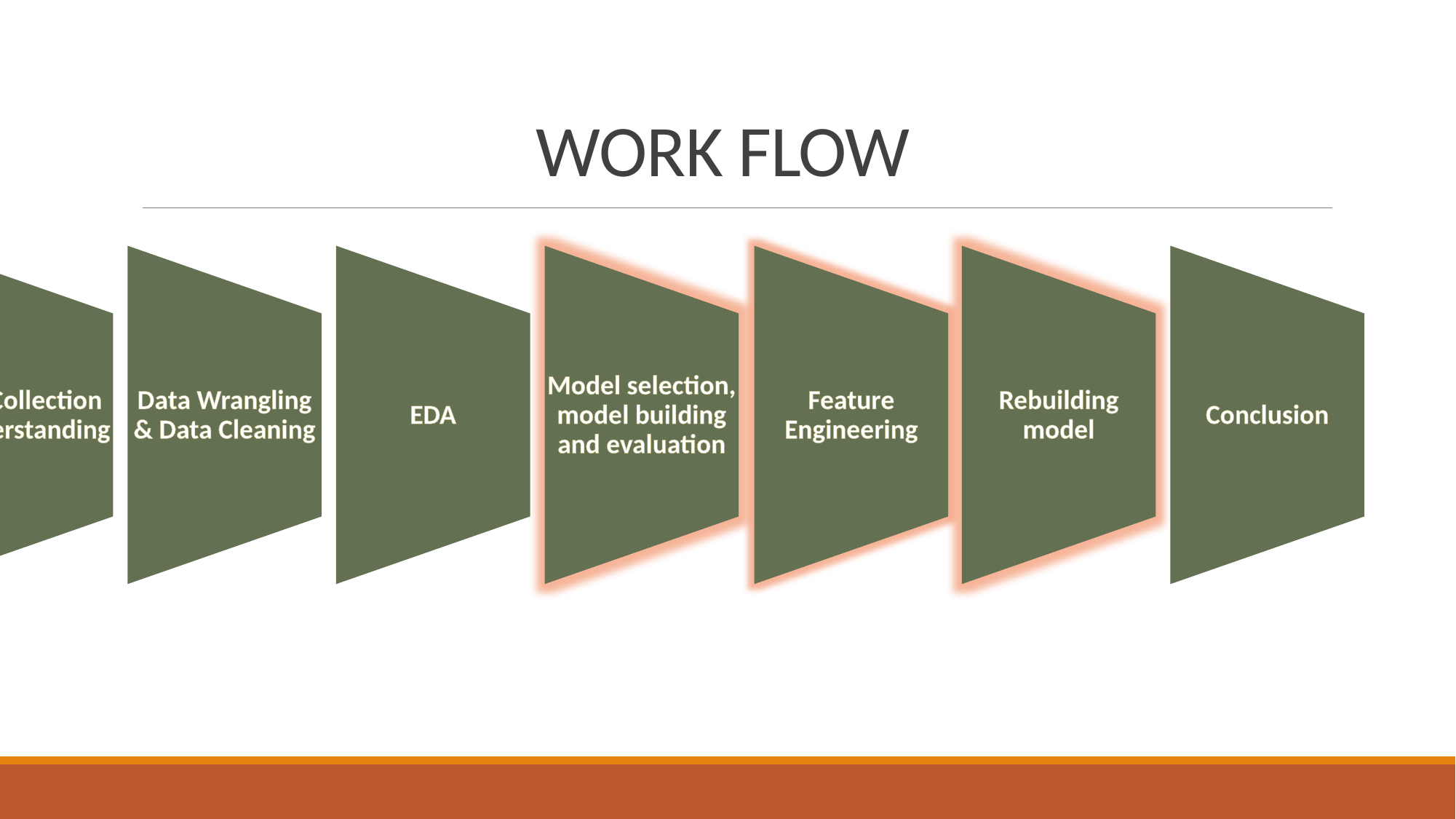

# WORK FLOW
Data Collection & understanding
Data Wrangling & Data Cleaning
EDA
Model selection, model building and evaluation
Feature Engineering
Rebuilding model
Conclusion